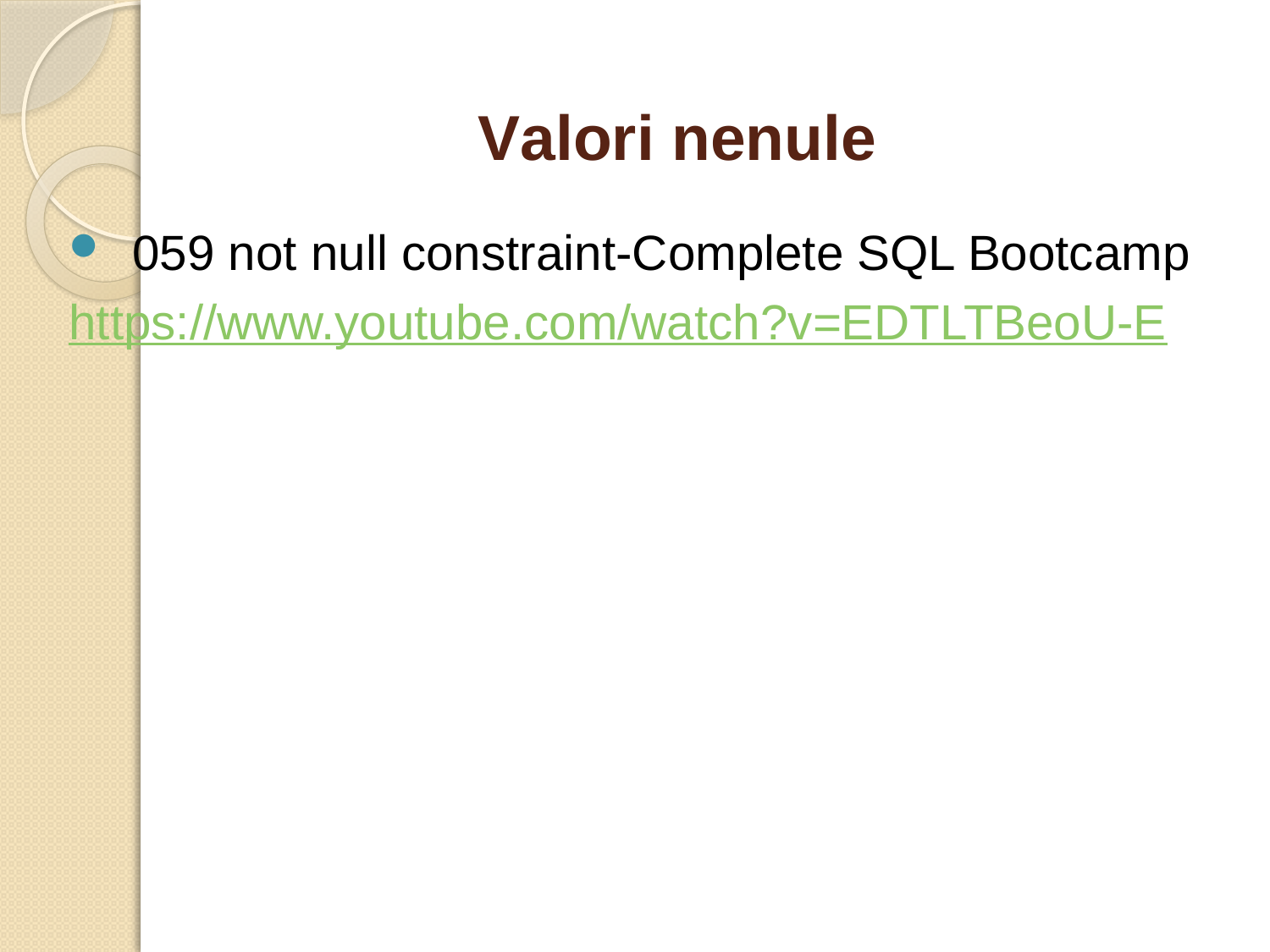

# Valori nenule

059 not null constraint-Complete SQL Bootcamp
https://www.youtube.com/watch?v=EDTLTBeoU-E